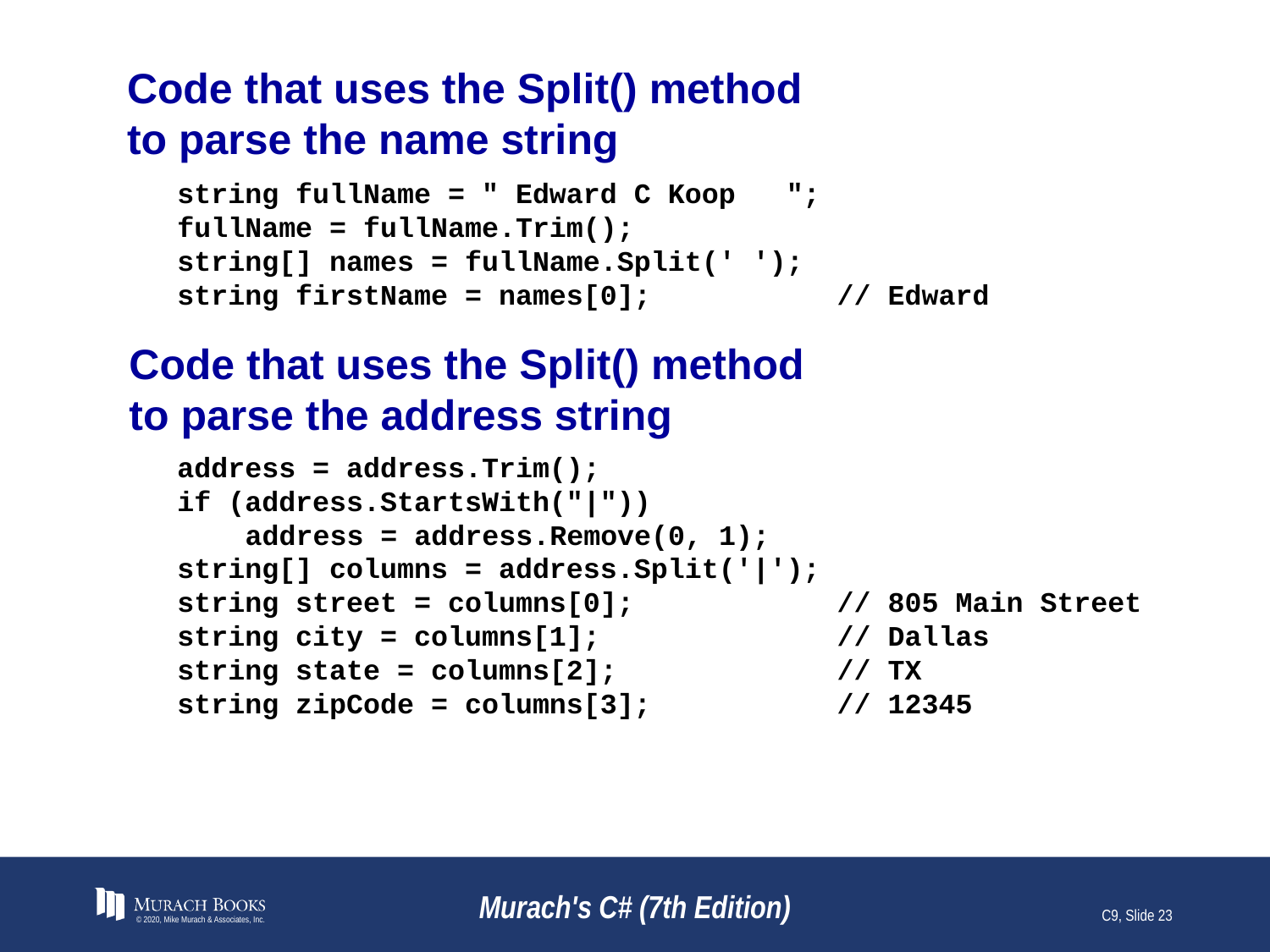

# Code that uses the Split() method to parse the name string
string fullName = " Edward C Koop   ";
fullName = fullName.Trim();
string[] names = fullName.Split(' ');
string firstName = names[0];           // Edward
Code that uses the Split() method
to parse the address string
address = address.Trim();
if (address.StartsWith("|"))
    address = address.Remove(0, 1);
string[] columns = address.Split('|');
string street = columns[0];            // 805 Main Street
string city = columns[1];              // Dallas
string state = columns[2];             // TX
string zipCode = columns[3];           // 12345

© 2020, Mike Murach & Associates, Inc.
Murach's C# (7th Edition)

C9, Slide 23